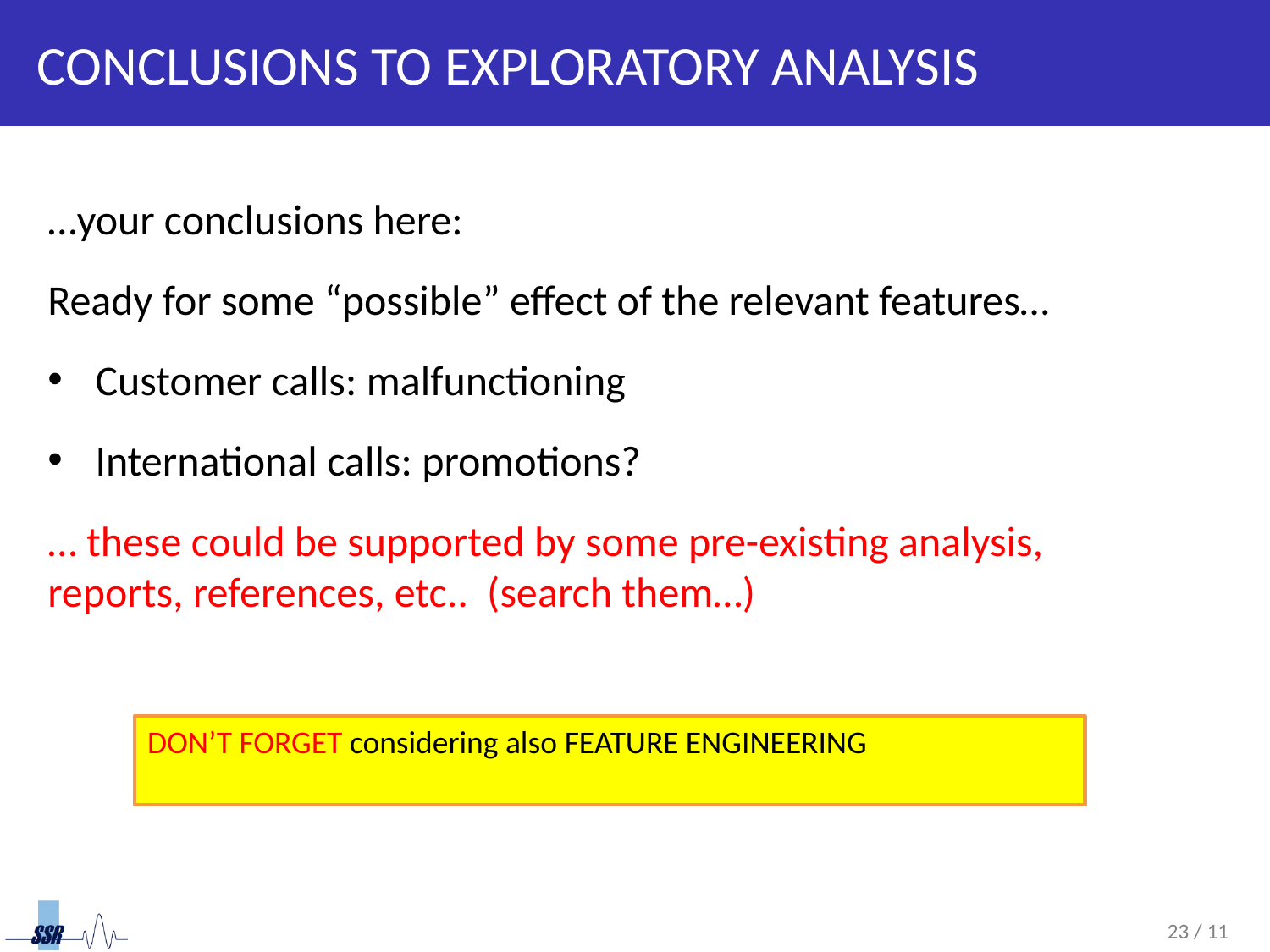

# CONCLUSIONS TO EXPLORATORY ANALYSIS
…your conclusions here:
Ready for some “possible” effect of the relevant features…
Customer calls: malfunctioning
International calls: promotions?
… these could be supported by some pre-existing analysis, reports, references, etc..  (search them…)

DON’T FORGET considering also FEATURE ENGINEERING